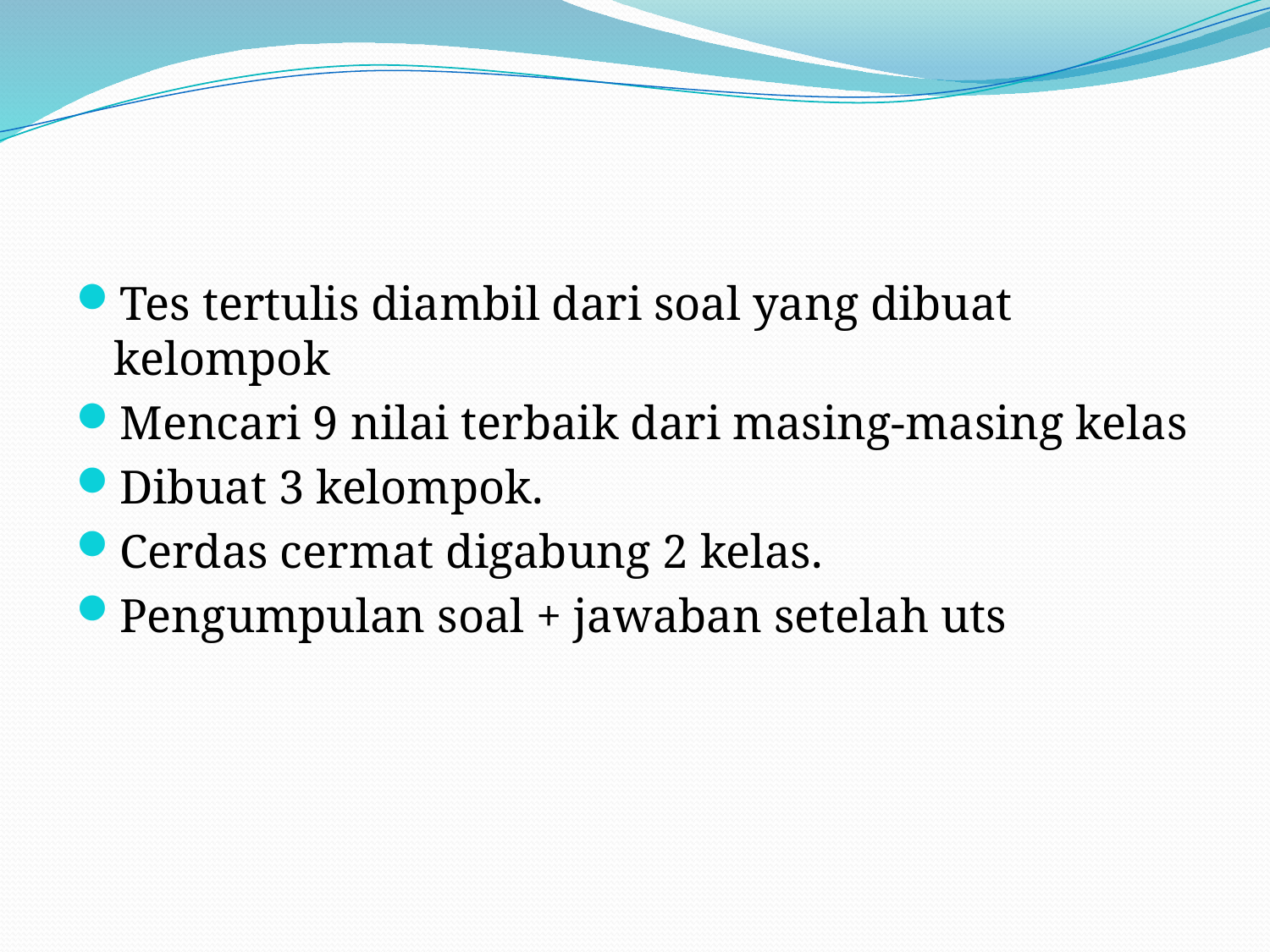

Tes tertulis diambil dari soal yang dibuat kelompok
Mencari 9 nilai terbaik dari masing-masing kelas
Dibuat 3 kelompok.
Cerdas cermat digabung 2 kelas.
Pengumpulan soal + jawaban setelah uts